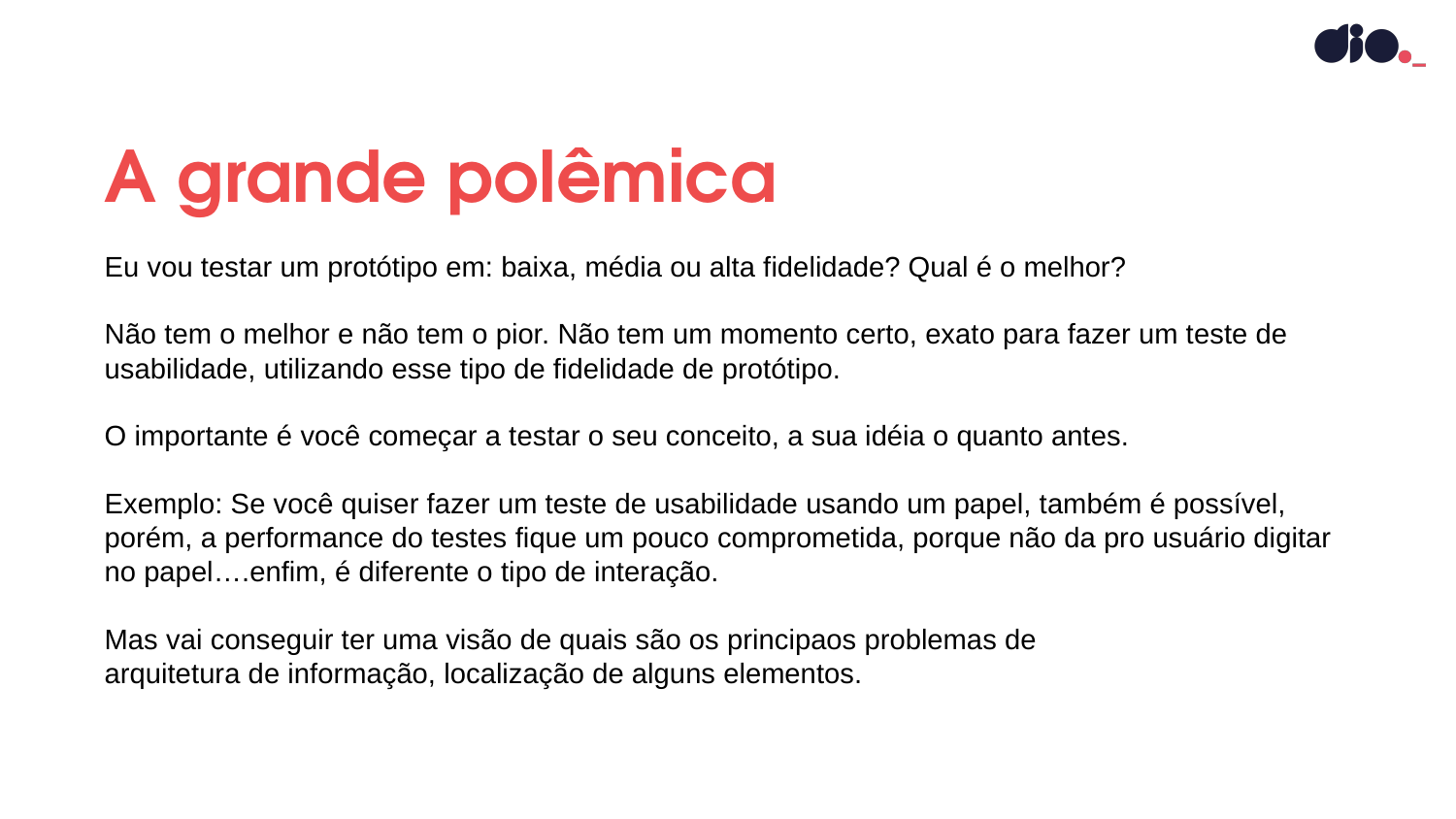

A grande polêmica
Eu vou testar um protótipo em: baixa, média ou alta fidelidade? Qual é o melhor?

Não tem o melhor e não tem o pior. Não tem um momento certo, exato para fazer um teste de usabilidade, utilizando esse tipo de fidelidade de protótipo.

O importante é você começar a testar o seu conceito, a sua idéia o quanto antes.

Exemplo: Se você quiser fazer um teste de usabilidade usando um papel, também é possível, porém, a performance do testes fique um pouco comprometida, porque não da pro usuário digitar no papel….enfim, é diferente o tipo de interação.

Mas vai conseguir ter uma visão de quais são os principaos problemas de
arquitetura de informação, localização de alguns elementos.